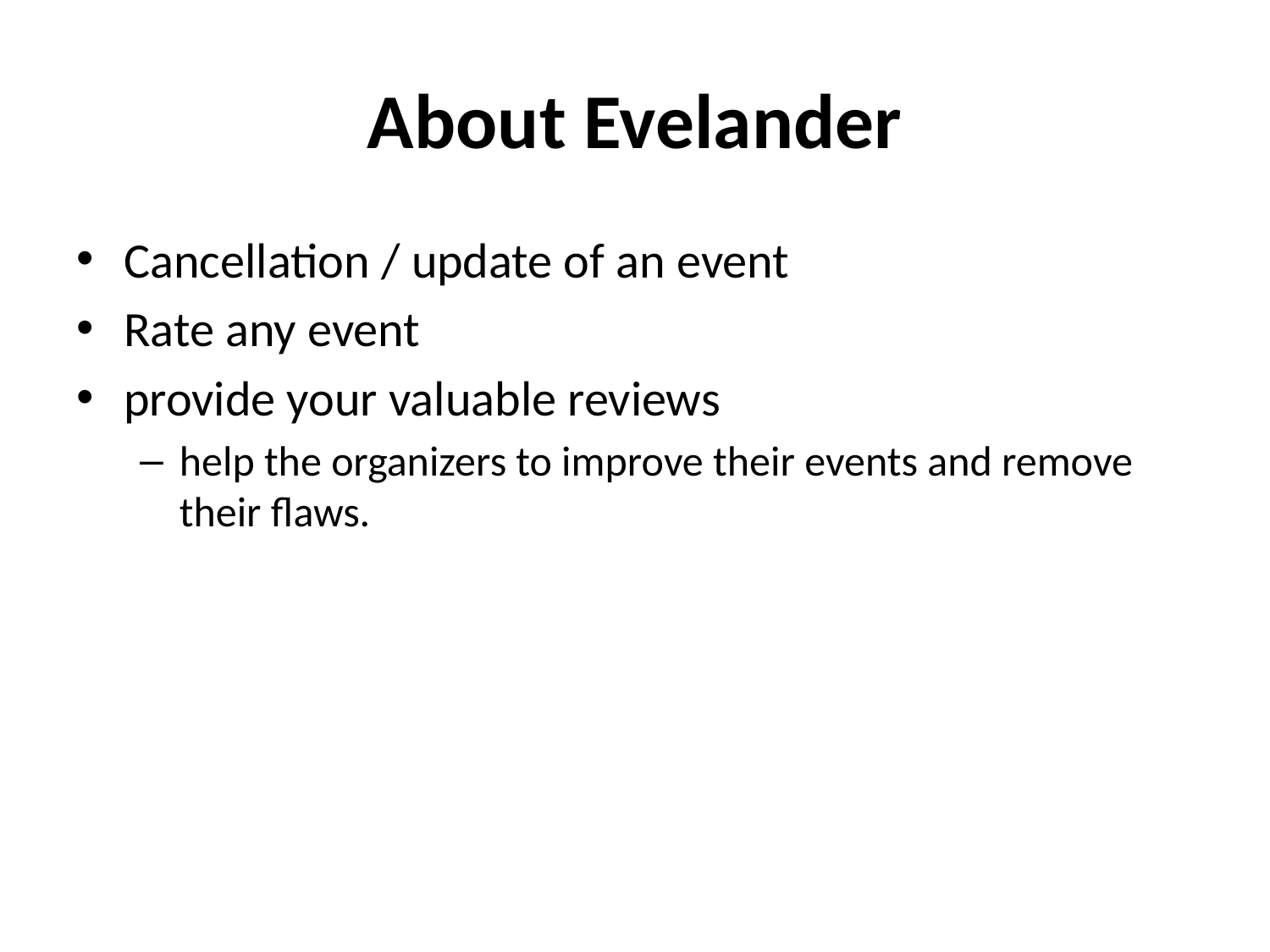

# About Evelander
Cancellation / update of an event
Rate any event
provide your valuable reviews
help the organizers to improve their events and remove their flaws.